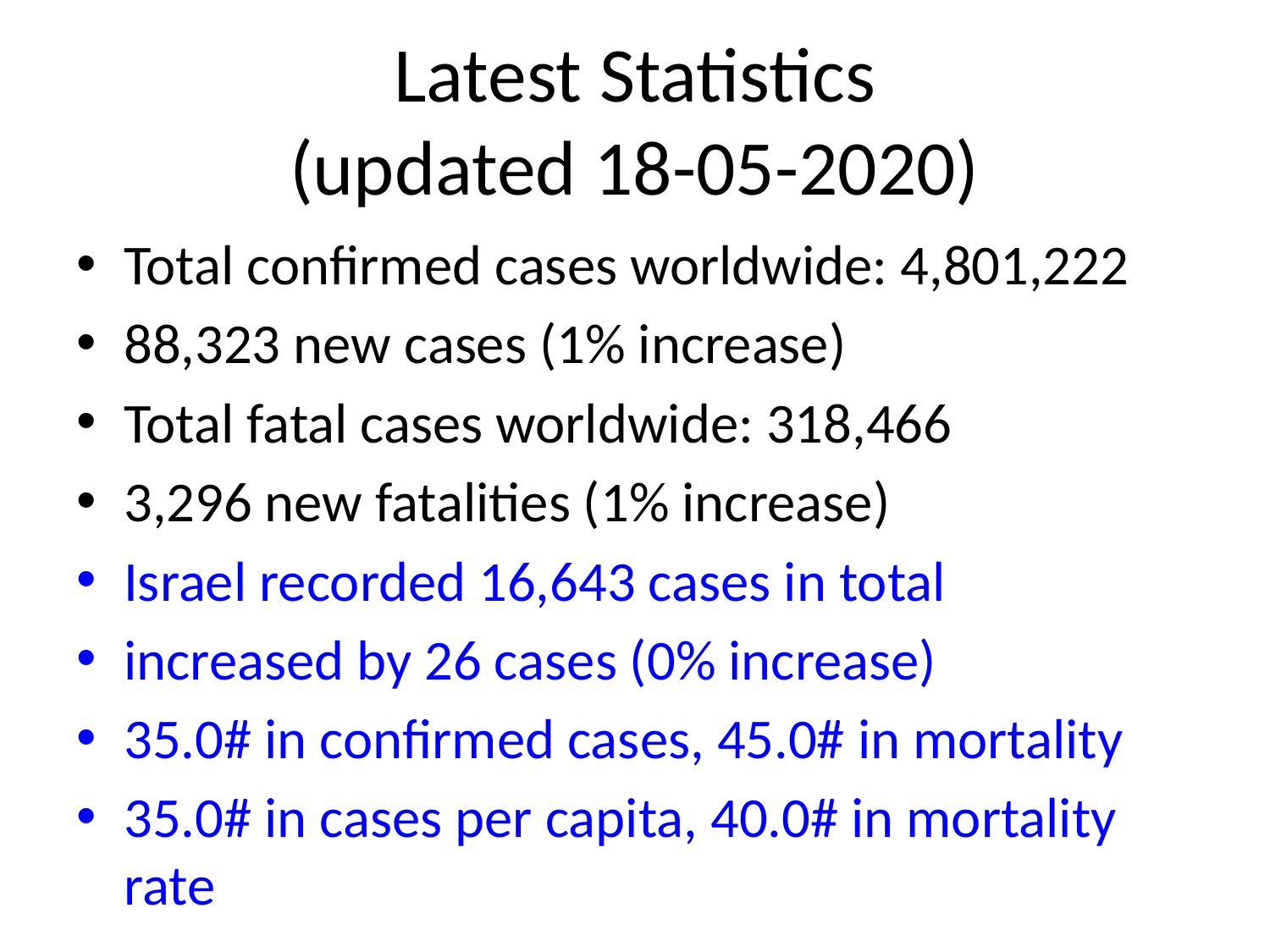

# Latest Statistics
(updated 18-05-2020)
Total confirmed cases worldwide: 4,801,222
88,323 new cases (1% increase)
Total fatal cases worldwide: 318,466
3,296 new fatalities (1% increase)
Israel recorded 16,643 cases in total
increased by 26 cases (0% increase)
35.0# in confirmed cases, 45.0# in mortality
35.0# in cases per capita, 40.0# in mortality rate